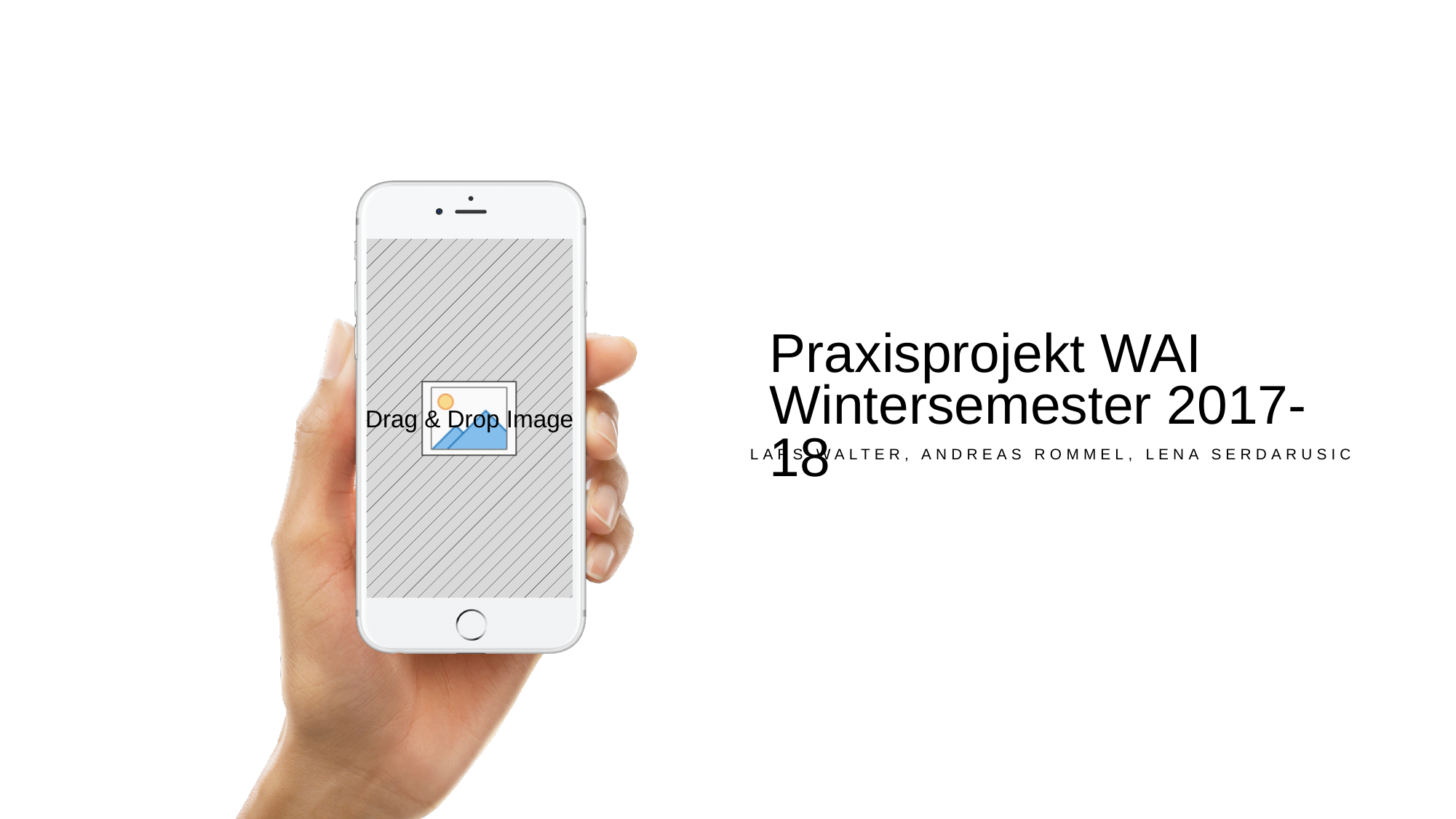

Praxisprojekt WAI Wintersemester 2017-18
LARS WALTER, ANDREAS ROMMEL, LENA SERDARUSIC